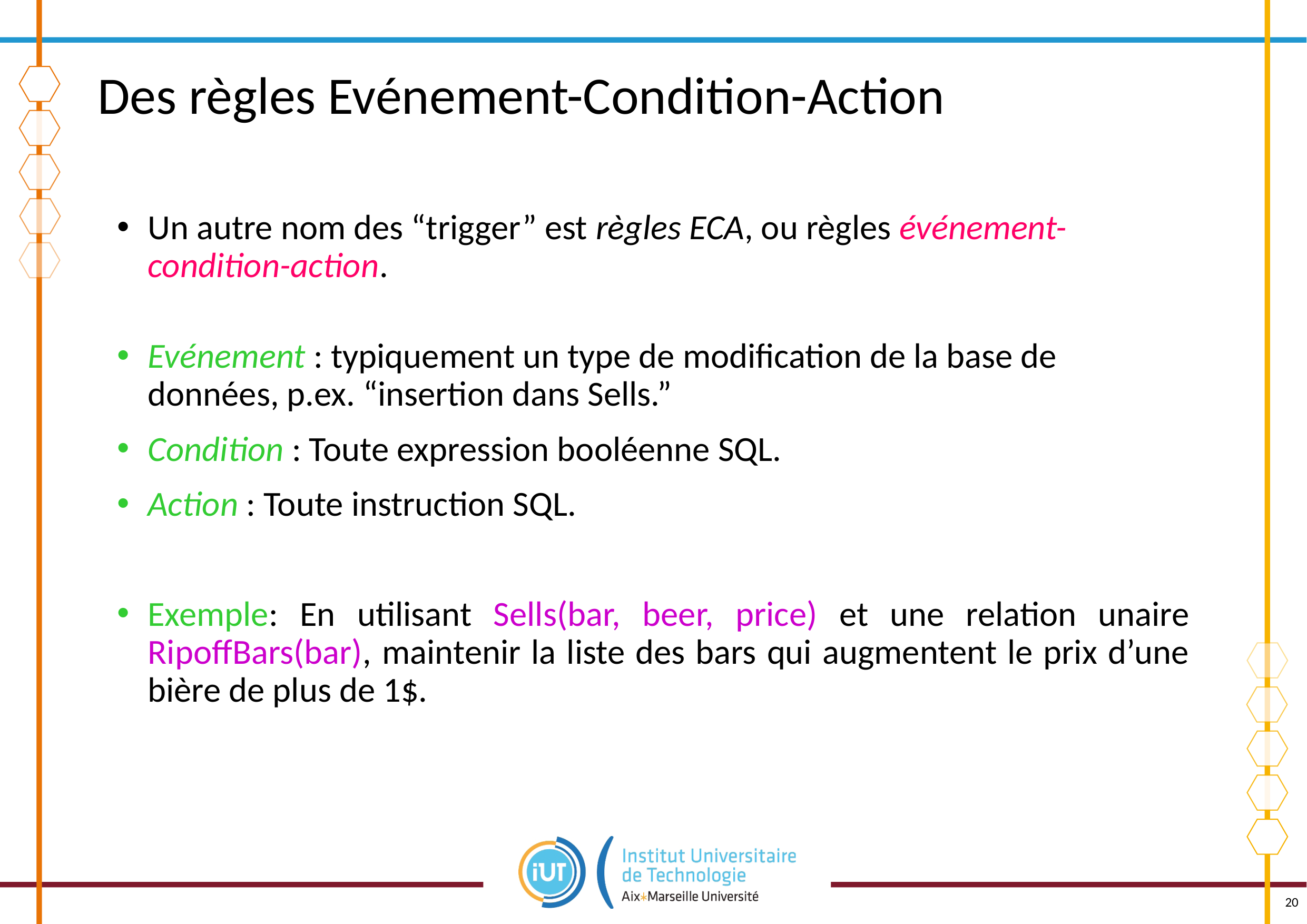

# Des règles Evénement-Condition-Action
Un autre nom des “trigger” est règles ECA, ou règles événement-condition-action.

Evénement : typiquement un type de modification de la base de données, p.ex. “insertion dans Sells.”
Condition : Toute expression booléenne SQL.
Action : Toute instruction SQL.

Exemple: En utilisant Sells(bar, beer, price) et une relation unaire RipoffBars(bar), maintenir la liste des bars qui augmentent le prix d’une bière de plus de 1$.

20